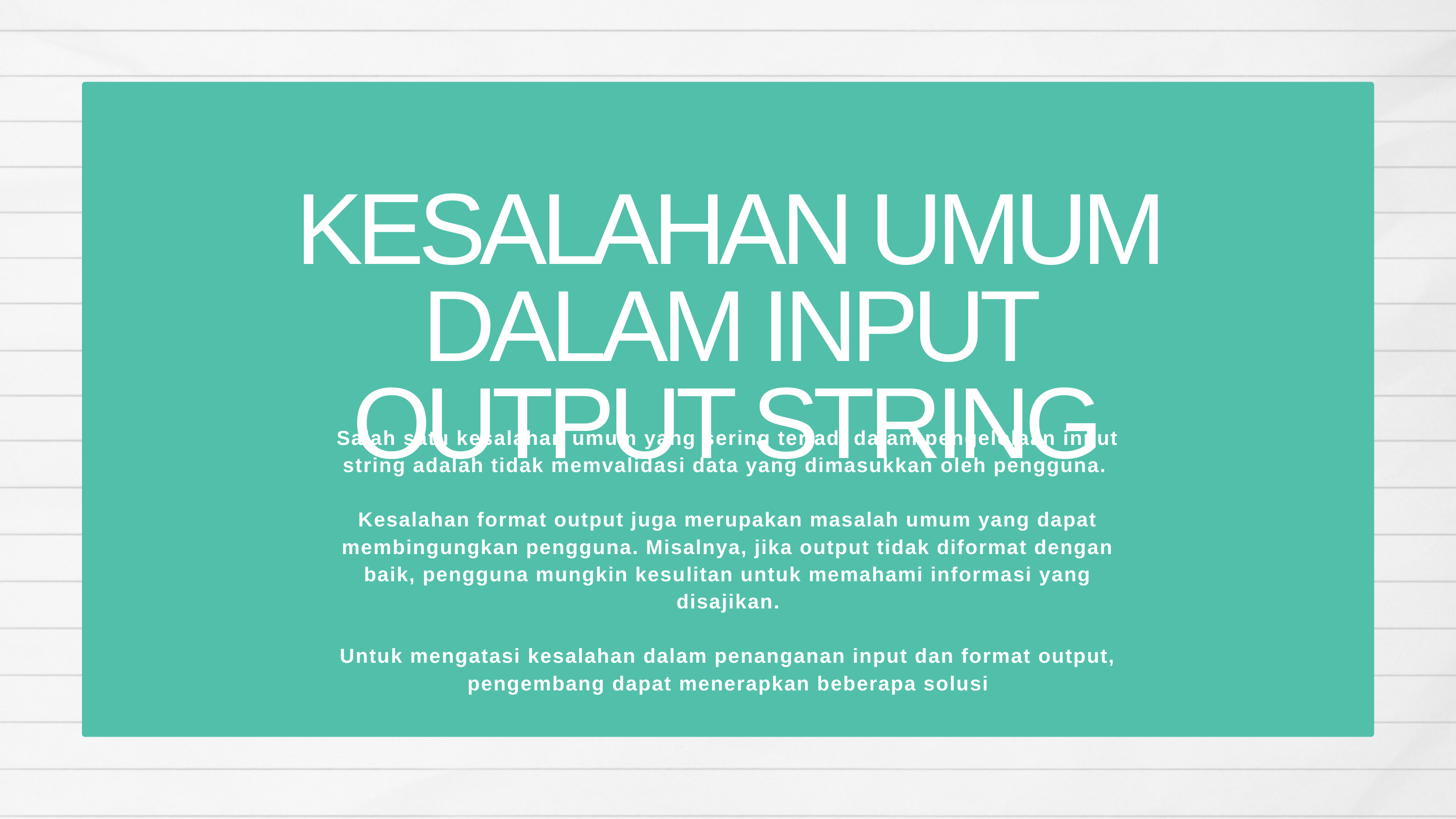

KESALAHAN UMUM DALAM INPUT OUTPUT STRING
Salah satu kesalahan umum yang sering terjadi dalam pengelolaan input string adalah tidak memvalidasi data yang dimasukkan oleh pengguna.

Kesalahan format output juga merupakan masalah umum yang dapat membingungkan pengguna. Misalnya, jika output tidak diformat dengan baik, pengguna mungkin kesulitan untuk memahami informasi yang disajikan.

Untuk mengatasi kesalahan dalam penanganan input dan format output, pengembang dapat menerapkan beberapa solusi